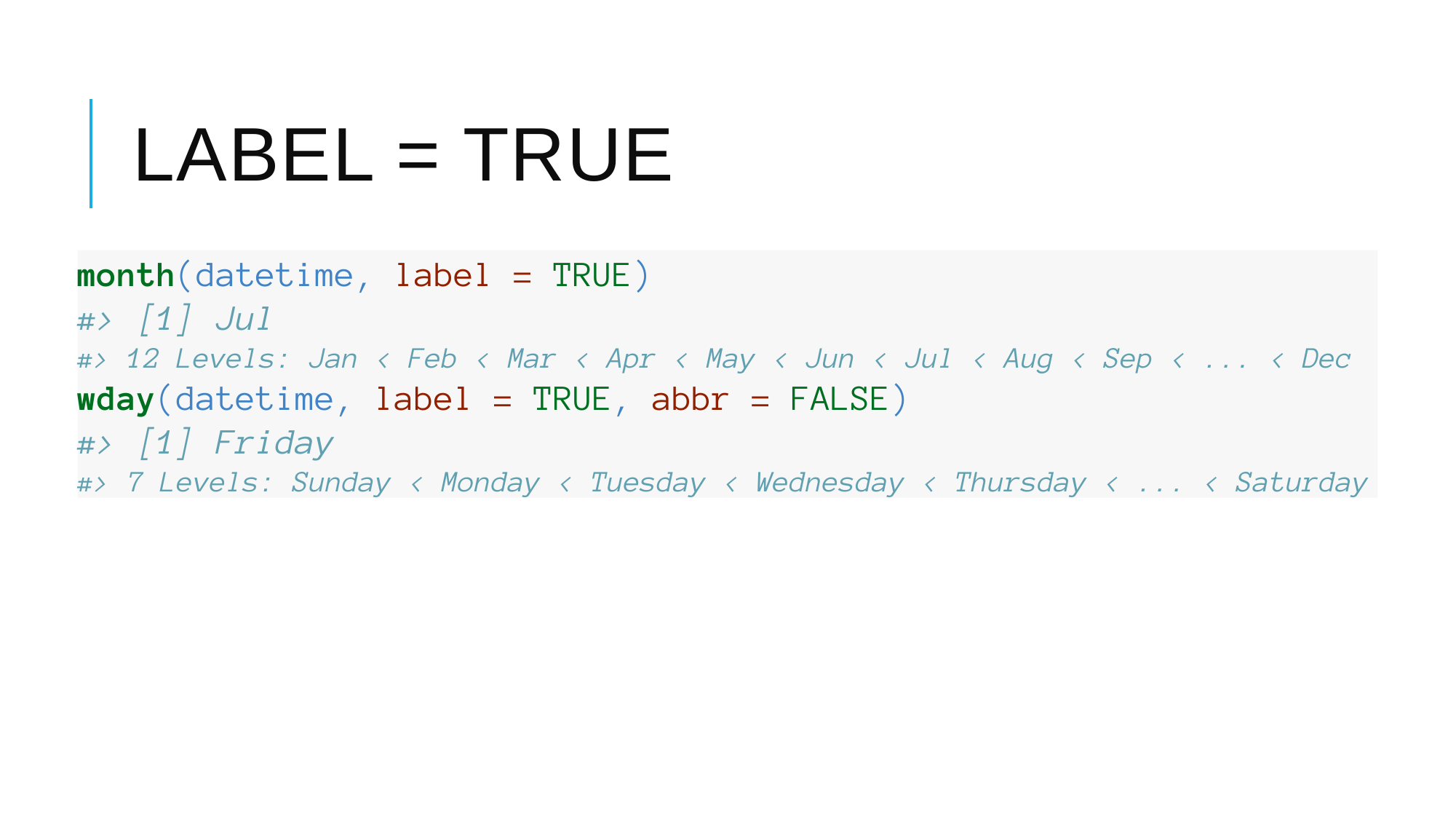

# Label = true
month(datetime, label = TRUE)
#> [1] Jul
#> 12 Levels: Jan < Feb < Mar < Apr < May < Jun < Jul < Aug < Sep < ... < Dec
wday(datetime, label = TRUE, abbr = FALSE)
#> [1] Friday
#> 7 Levels: Sunday < Monday < Tuesday < Wednesday < Thursday < ... < Saturday